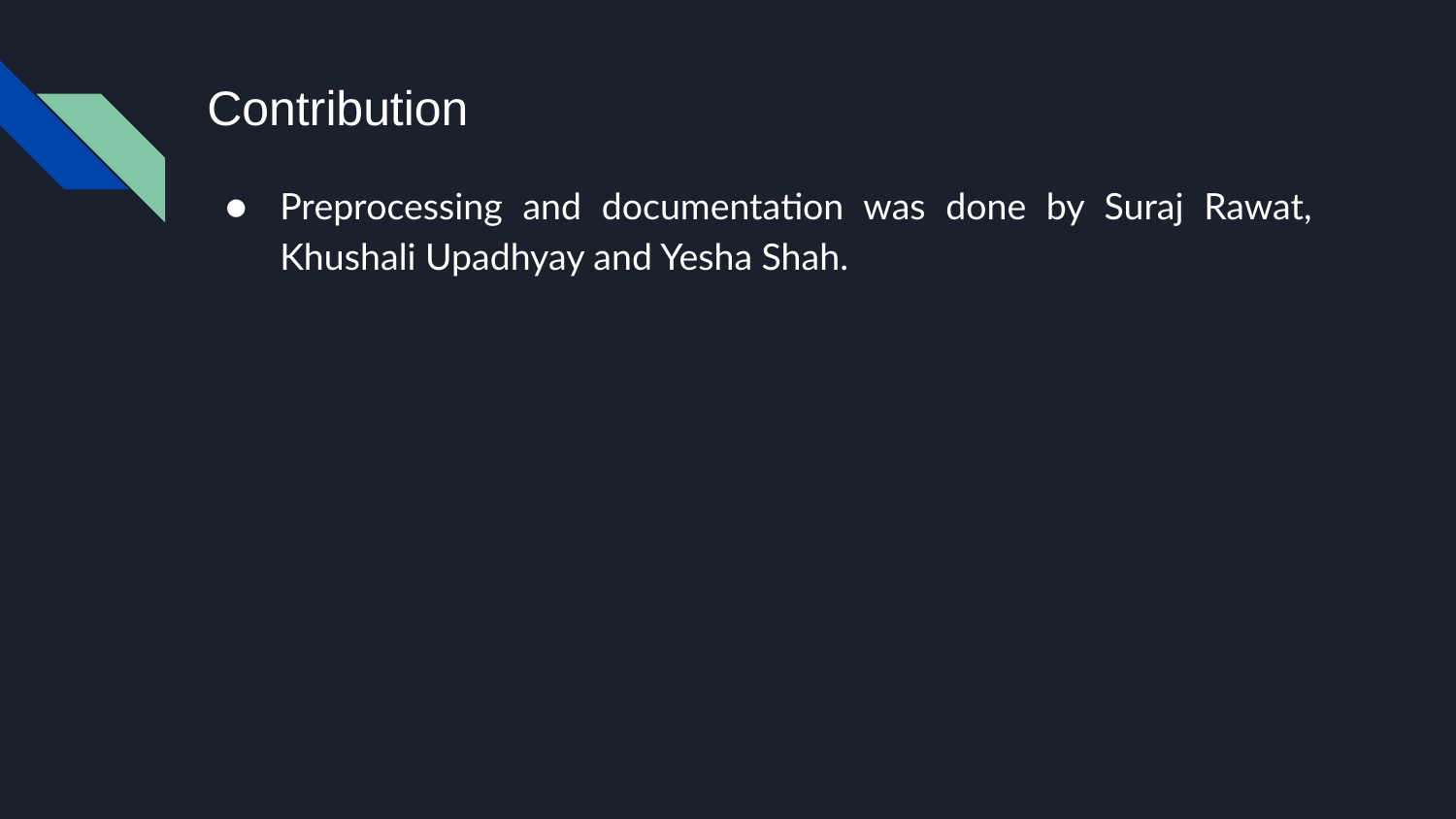

# Contribution
Preprocessing and documentation was done by Suraj Rawat, Khushali Upadhyay and Yesha Shah.